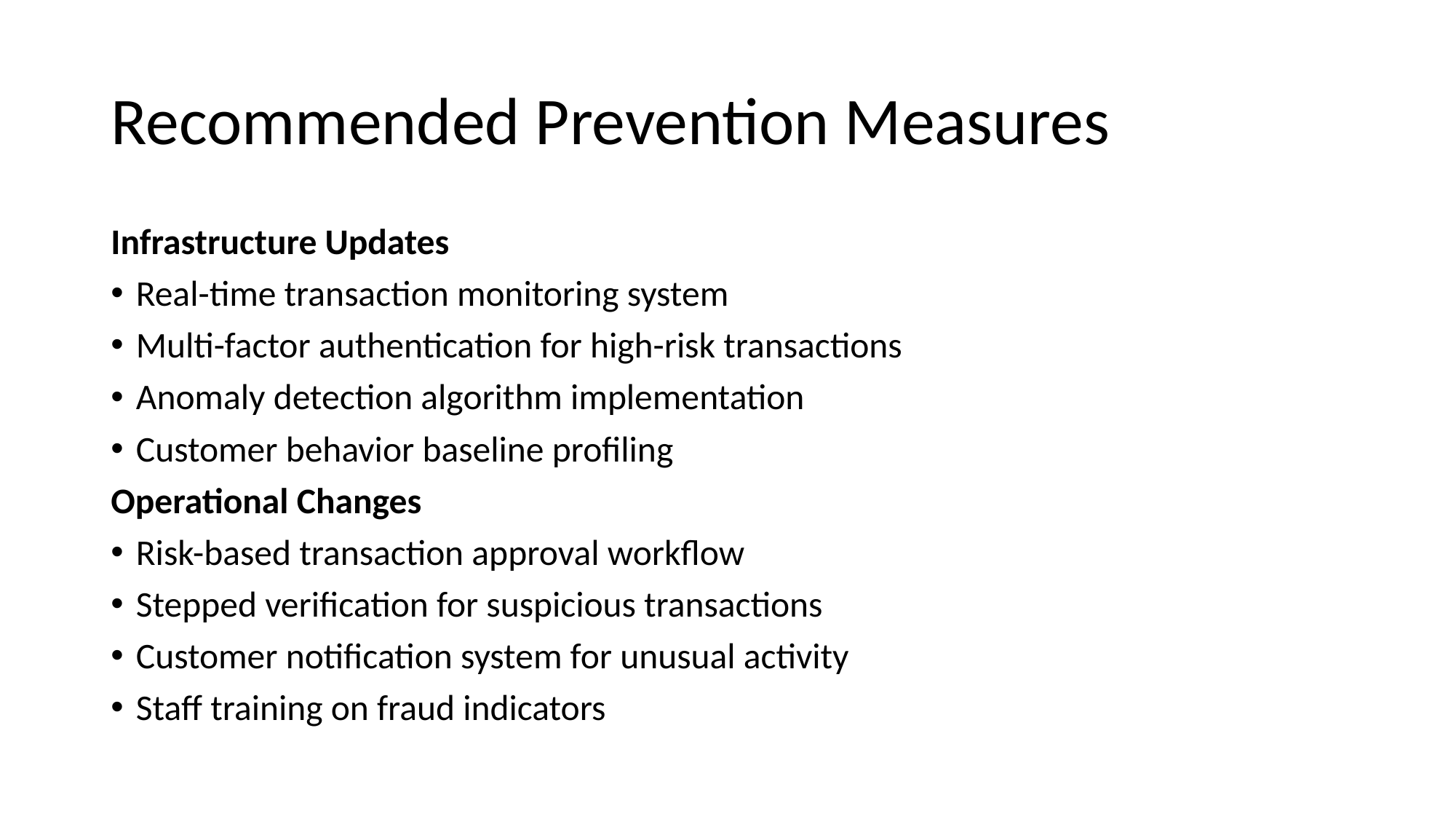

# Recommended Prevention Measures
Infrastructure Updates
Real-time transaction monitoring system
Multi-factor authentication for high-risk transactions
Anomaly detection algorithm implementation
Customer behavior baseline profiling
Operational Changes
Risk-based transaction approval workflow
Stepped verification for suspicious transactions
Customer notification system for unusual activity
Staff training on fraud indicators